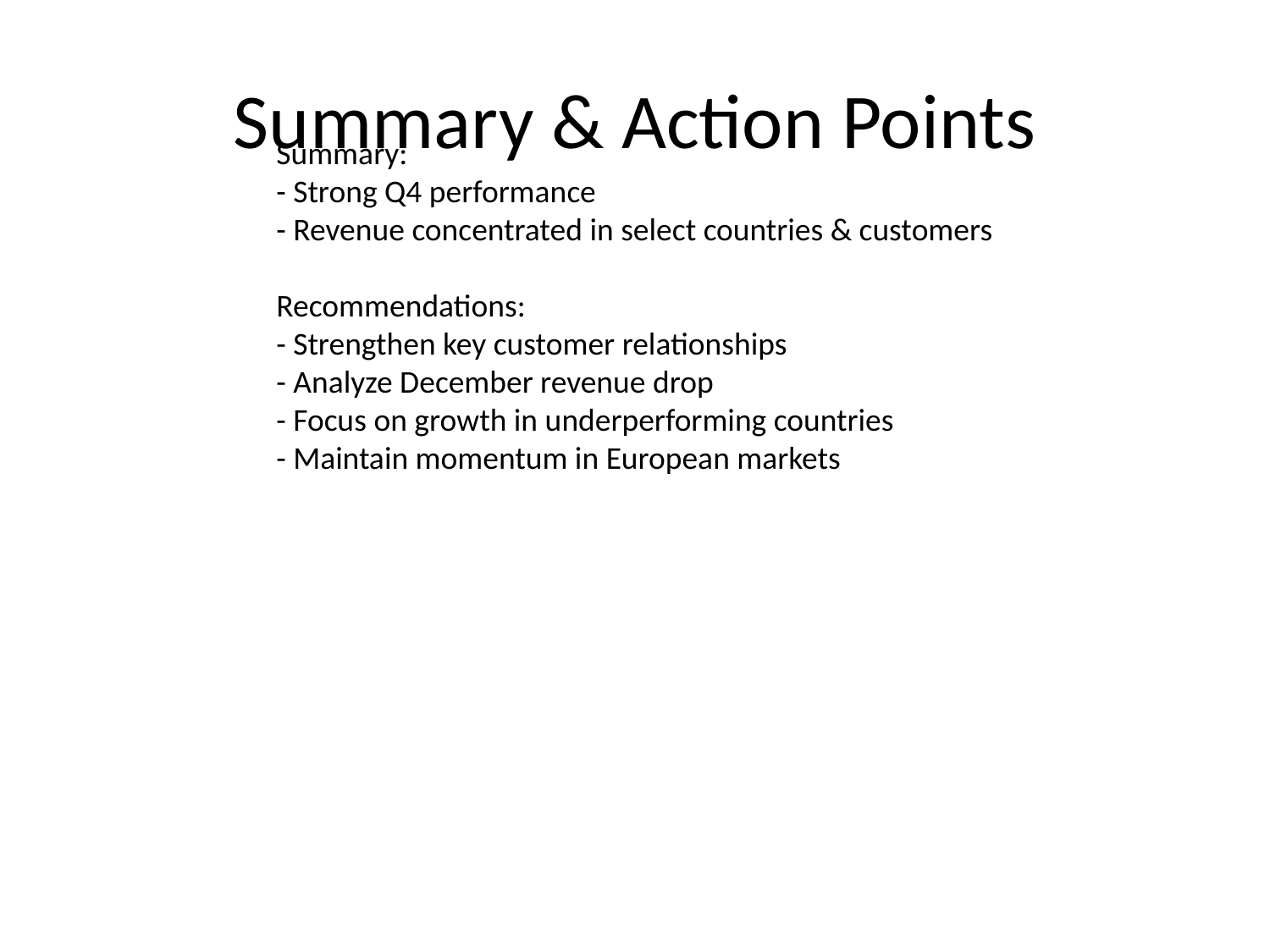

# Summary & Action Points
Summary:
- Strong Q4 performance
- Revenue concentrated in select countries & customers

Recommendations:
- Strengthen key customer relationships
- Analyze December revenue drop
- Focus on growth in underperforming countries
- Maintain momentum in European markets